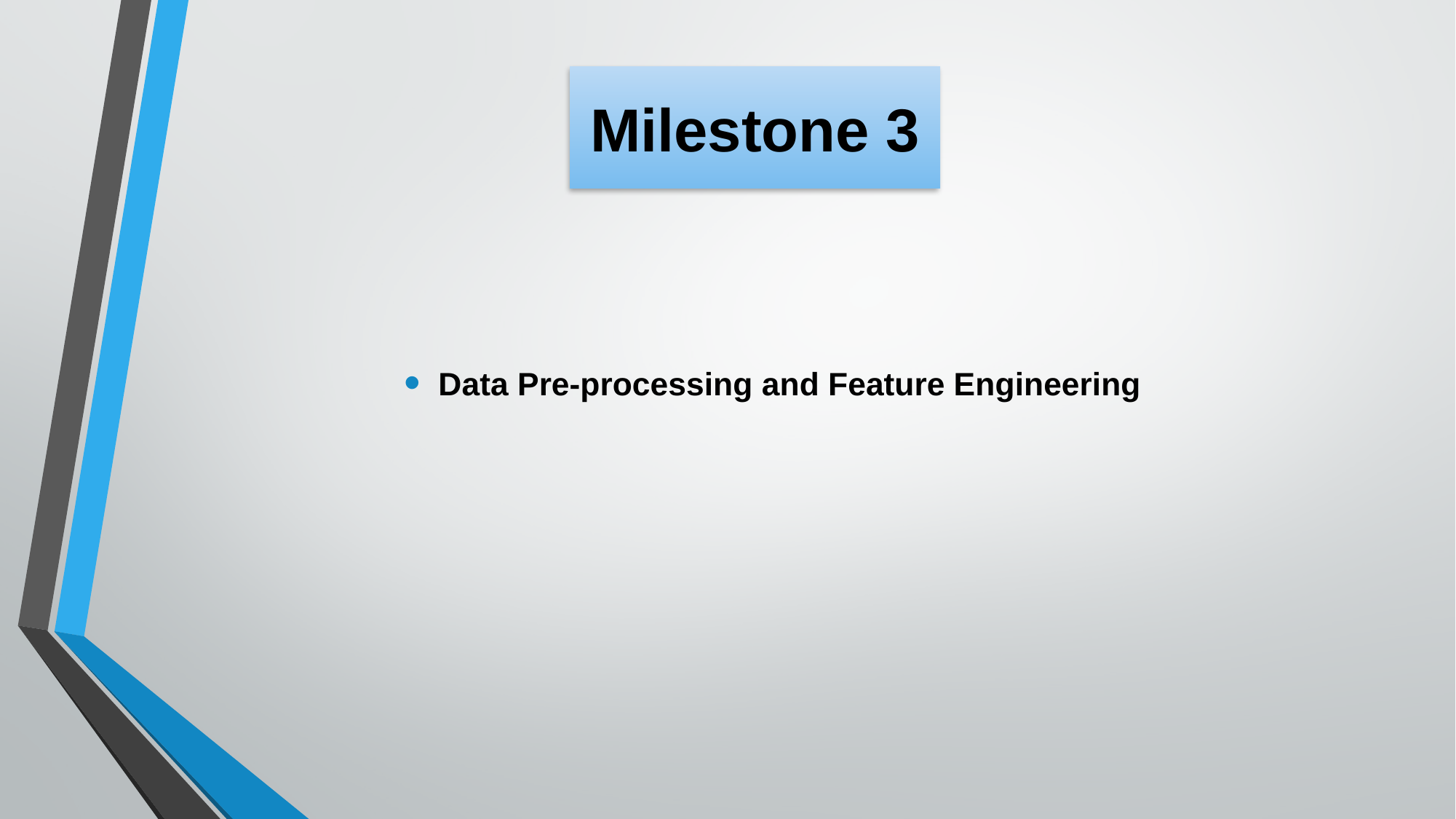

# Milestone 3
Data Pre-processing and Feature Engineering